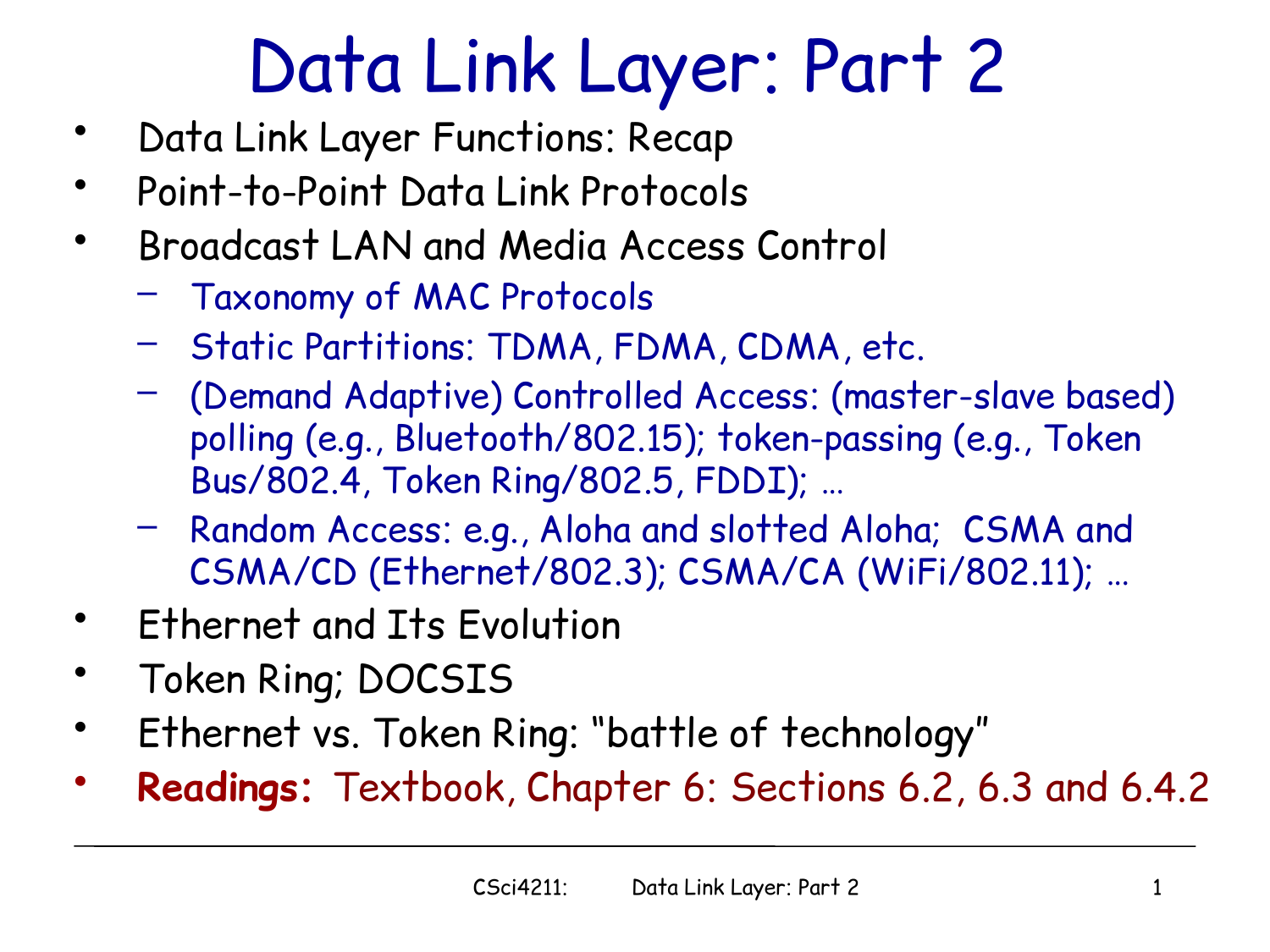

# Data Link Layer: Part 2
Data Link Layer Functions: Recap
Point-to-Point Data Link Protocols
Broadcast LAN and Media Access Control
Taxonomy of MAC Protocols
Static Partitions: TDMA, FDMA, CDMA, etc.
(Demand Adaptive) Controlled Access: (master-slave based) polling (e.g., Bluetooth/802.15); token-passing (e.g., Token Bus/802.4, Token Ring/802.5, FDDI); …
Random Access: e.g., Aloha and slotted Aloha;  CSMA and CSMA/CD (Ethernet/802.3); CSMA/CA (WiFi/802.11); …
Ethernet and Its Evolution
Token Ring; DOCSIS
Ethernet vs. Token Ring: “battle of technology”
Readings: Textbook, Chapter 6: Sections 6.2, 6.3 and 6.4.2

CSci4211:          Data Link Layer: Part 2
1